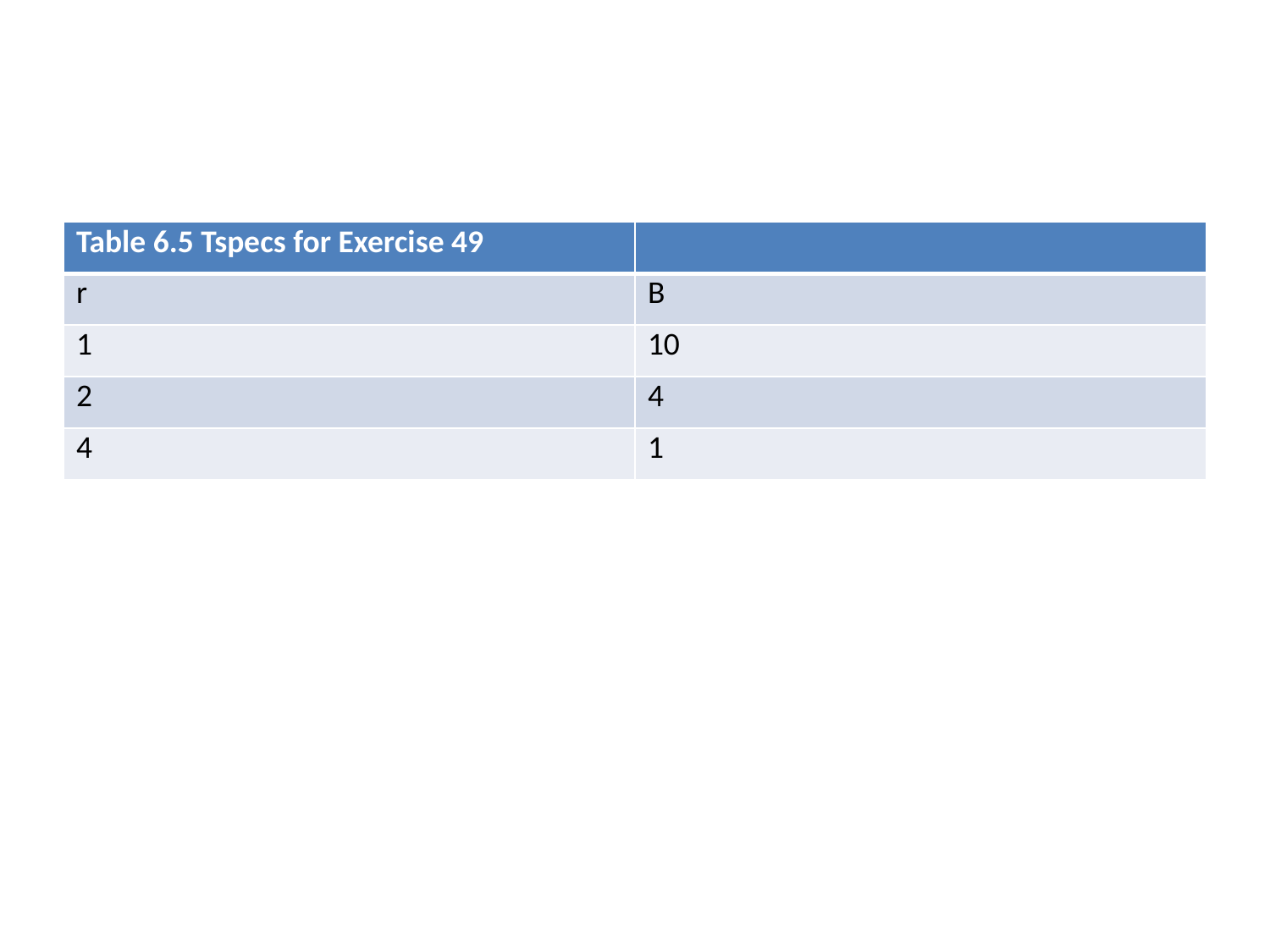

#
| Table 6.5 Tspecs for Exercise 49 |  |
| --- | --- |
| r | B |
| 1 | 10 |
| 2 | 4 |
| 4 | 1 |